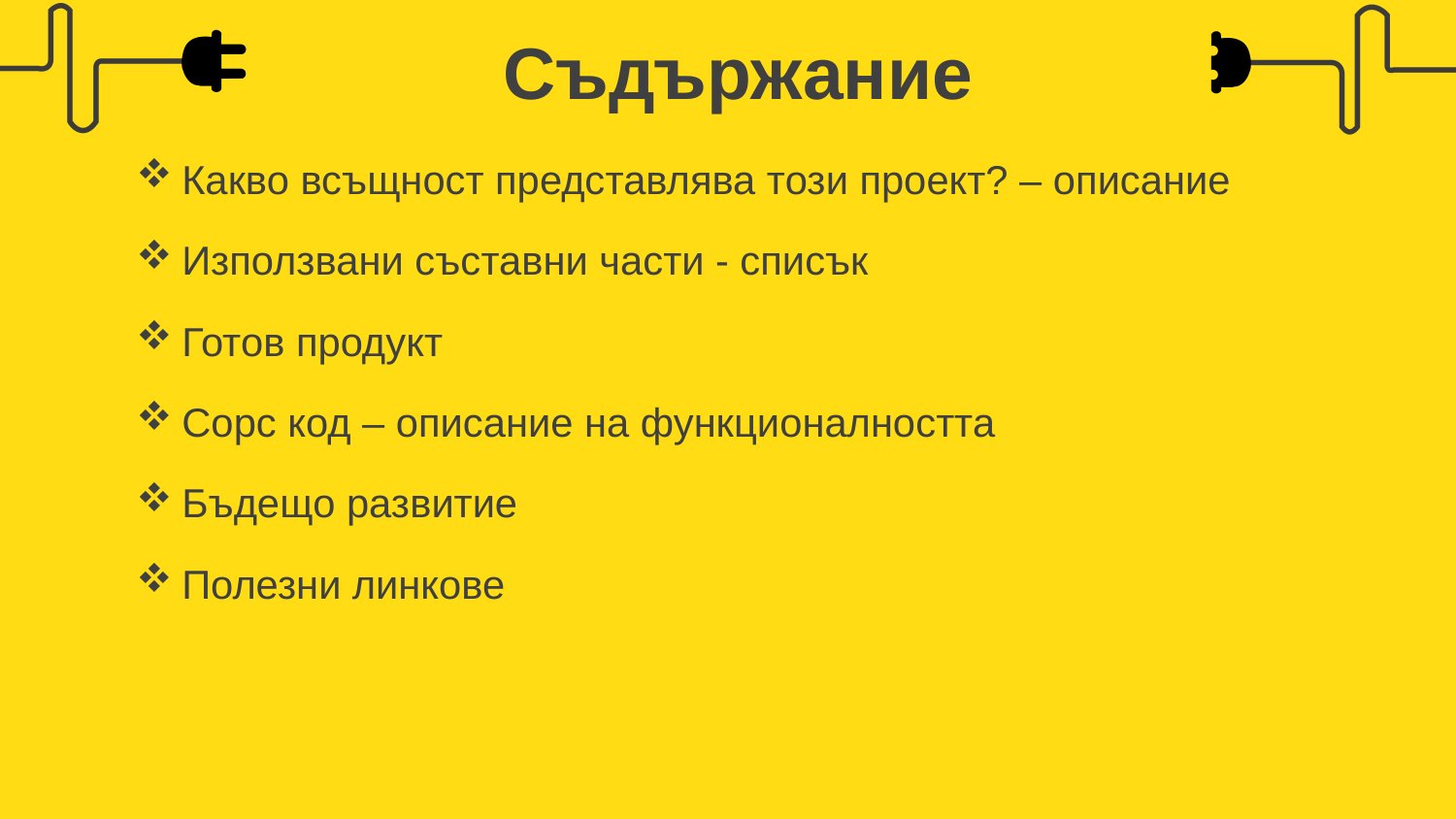

# Съдържание
Какво всъщност представлява този проект? – описание
Използвани съставни части - списък
Готов продукт
Сорс код – описание на функционалността
Бъдещо развитие
Полезни линкове